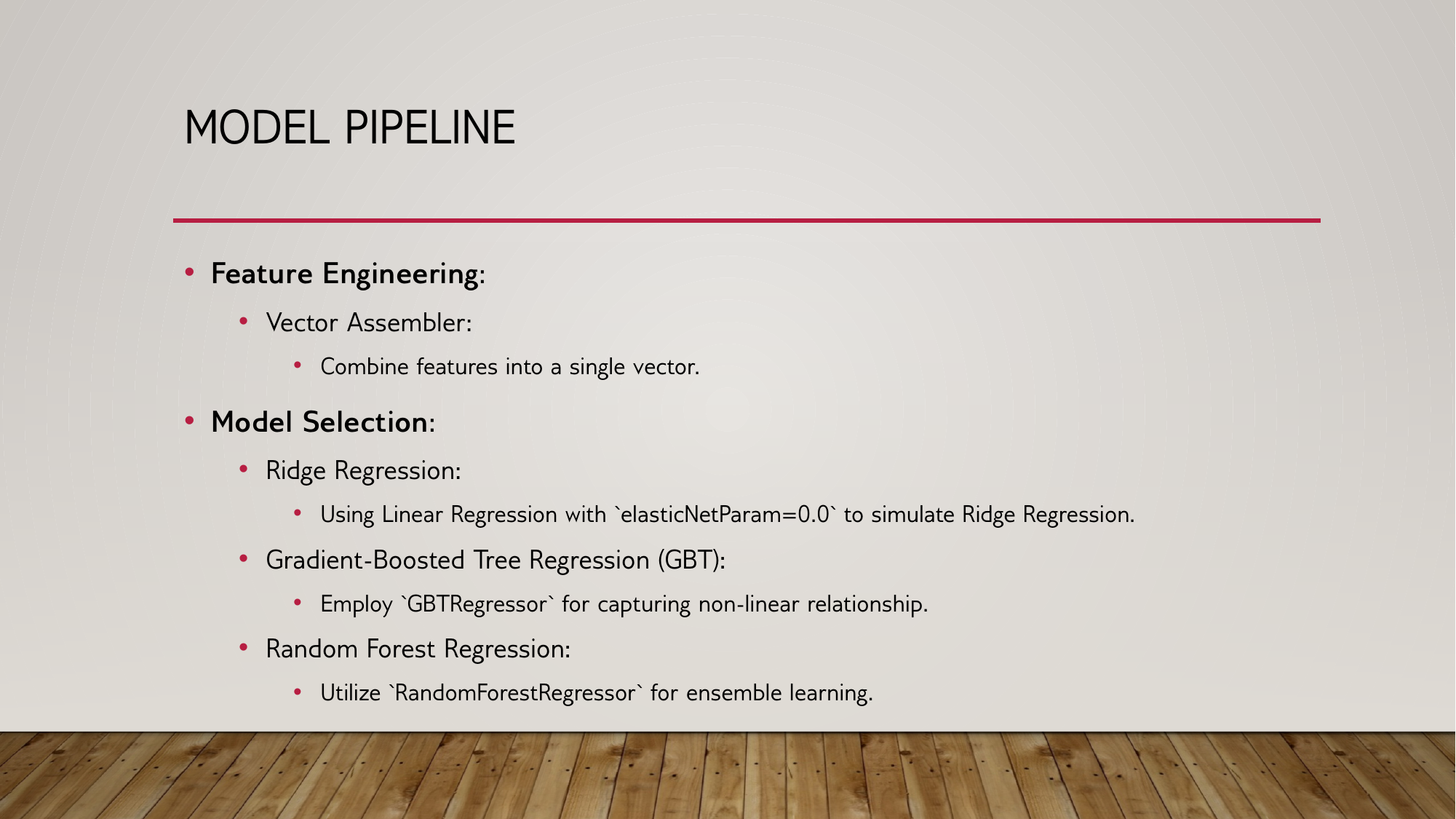

# MODEL PIPELINE
Feature Engineering:
Vector Assembler:
Combine features into a single vector.
Model Selection:
Ridge Regression:
Using Linear Regression with `elasticNetParam=0.0` to simulate Ridge Regression.
Gradient-Boosted Tree Regression (GBT):
Employ `GBTRegressor` for capturing non-linear relationship.
Random Forest Regression:
Utilize `RandomForestRegressor` for ensemble learning.